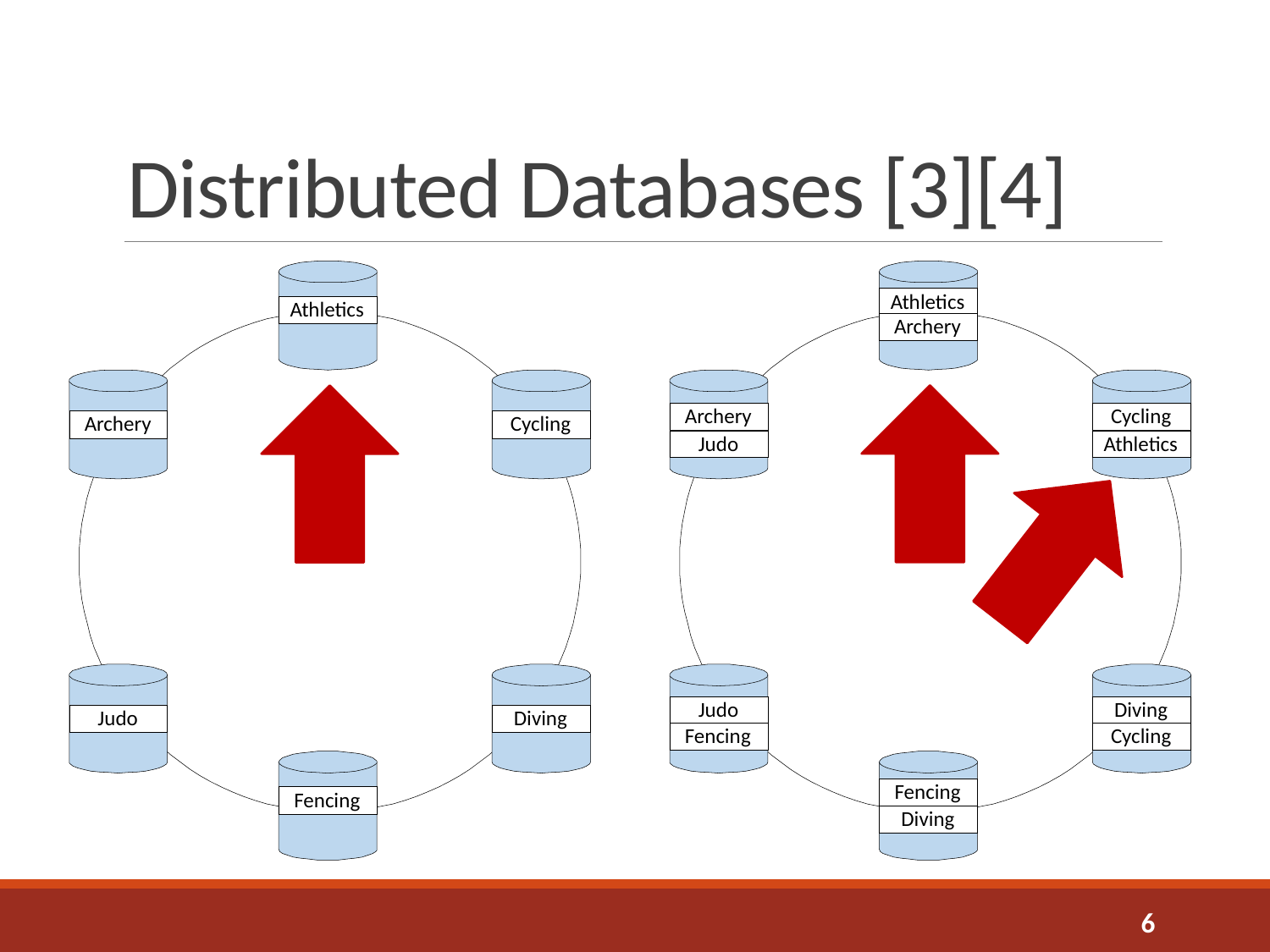

# Distributed Databases [3][4]

Athletics

Archery
Cycling

Judo
Diving

Fencing

Athletics

Archery

Archery
Cycling

Judo
Athletics

Judo
Diving

Fencing
Cycling

Fencing

Diving

6